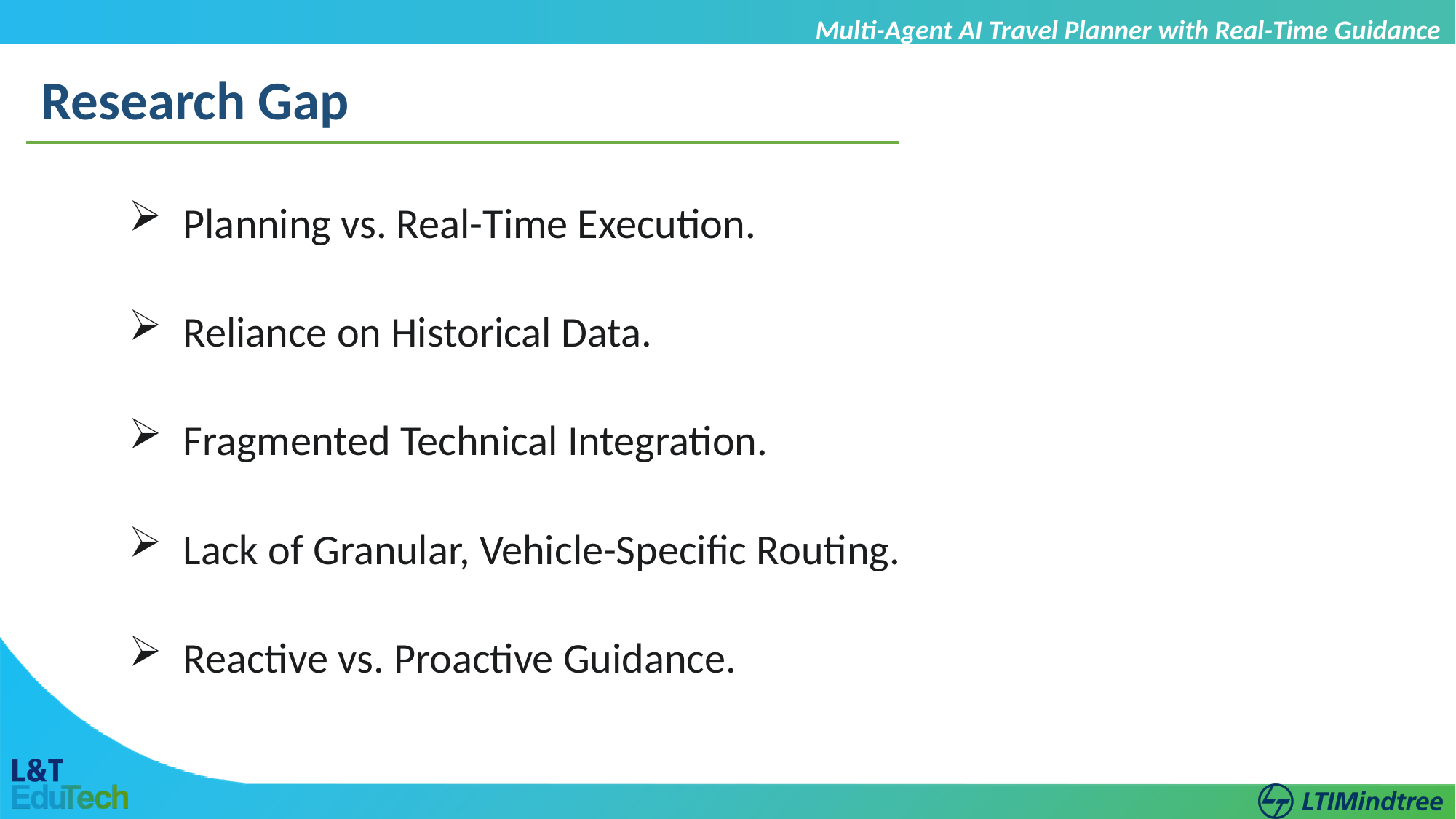

Multi-Agent AI Travel Planner with Real-Time Guidance

Research Gap
Planning vs. Real-Time Execution.

Reliance on Historical Data.

Fragmented Technical Integration.

Lack of Granular, Vehicle-Specific Routing.

Reactive vs. Proactive Guidance.